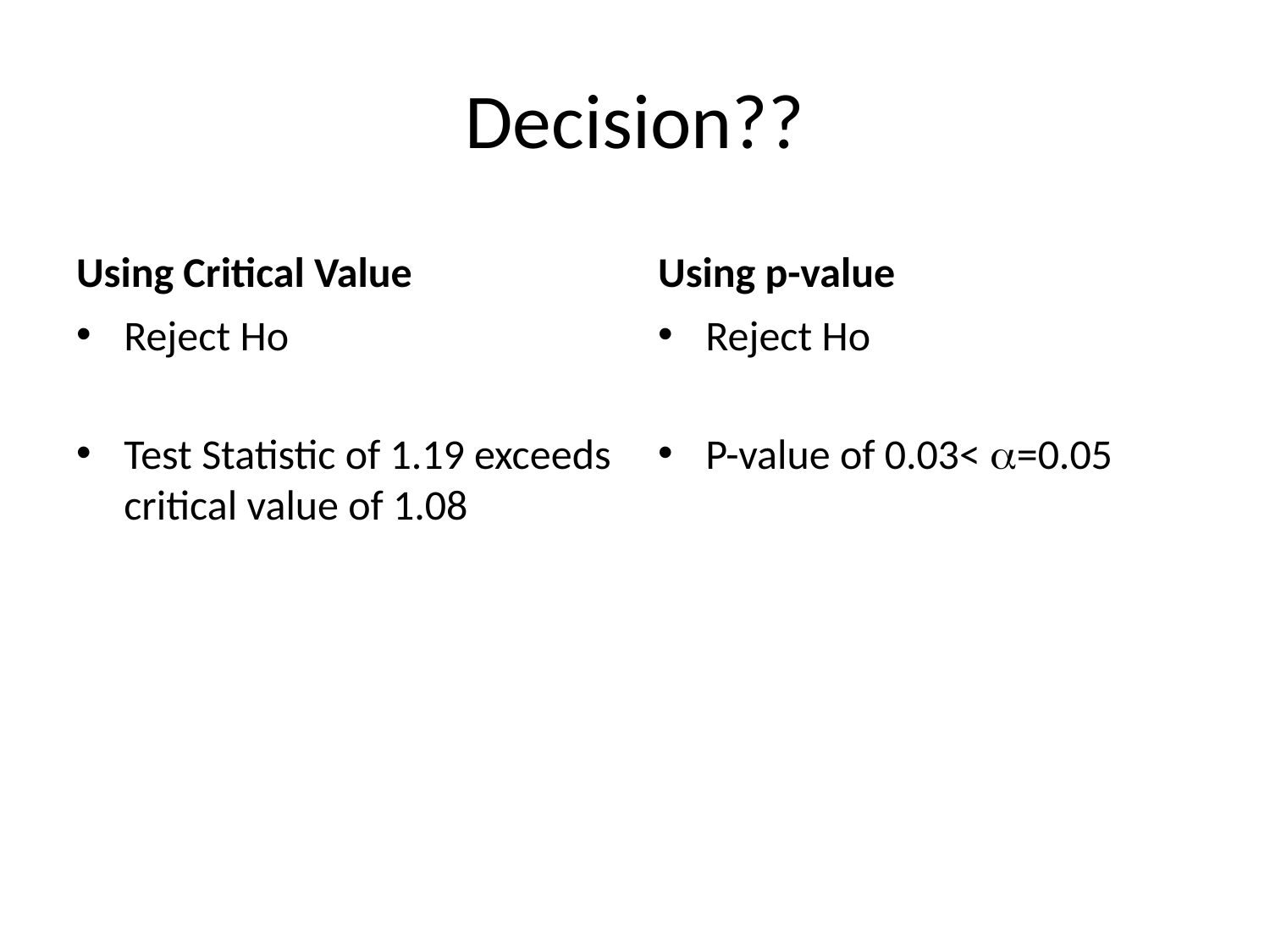

# Decision??
Using Critical Value
Using p-value
Reject Ho

Test Statistic of 1.19 exceeds critical value of 1.08
Reject Ho

P-value of 0.03< α=0.05